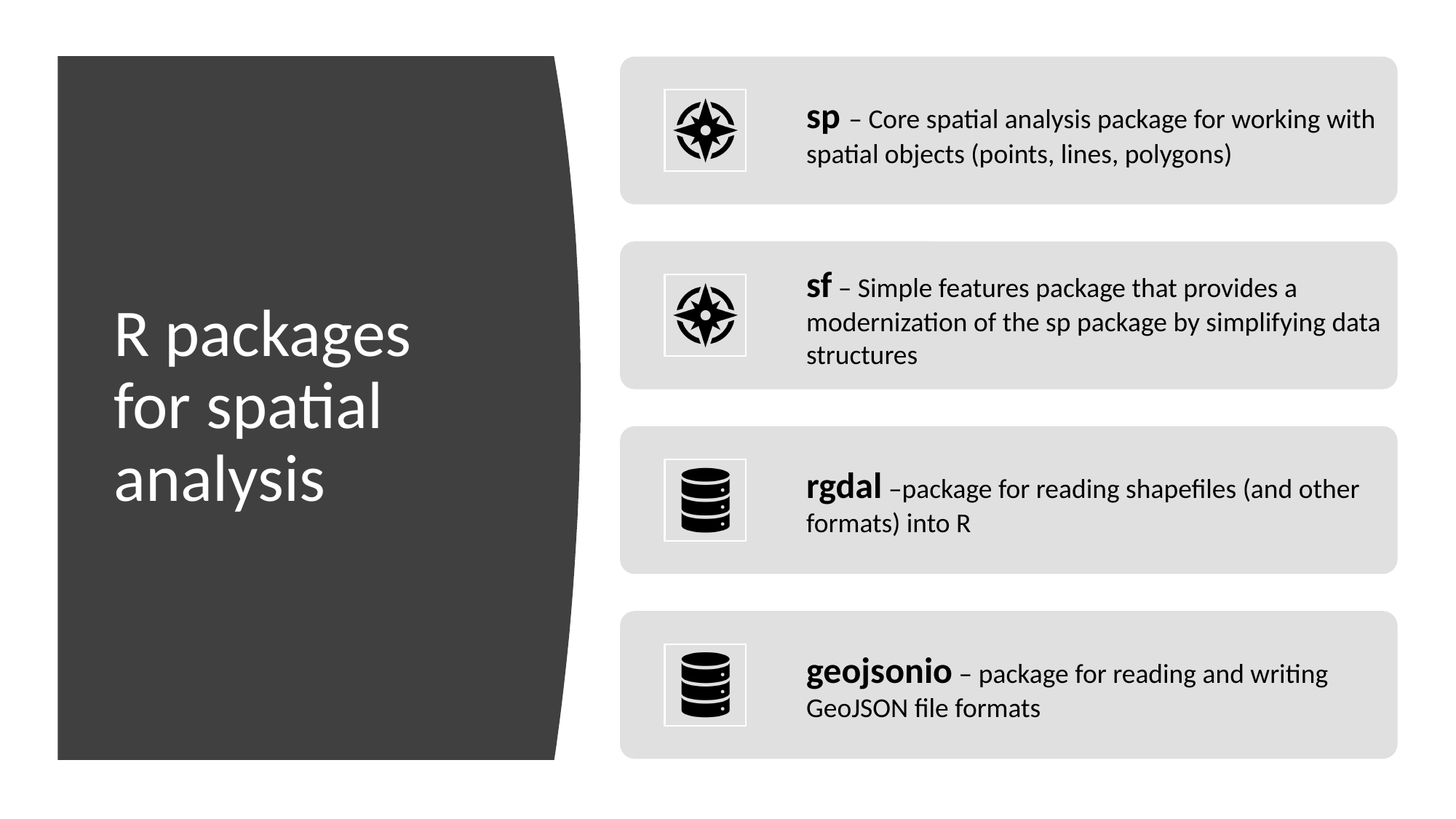

sp – Core spatial analysis package for working with spatial objects (points, lines, polygons)
sf – Simple features package that provides a modernization of the sp package by simplifying data structures
rgdal –package for reading shapefiles (and other formats) into R
geojsonio – package for reading and writing GeoJSON file formats

# R packages for spatial analysis